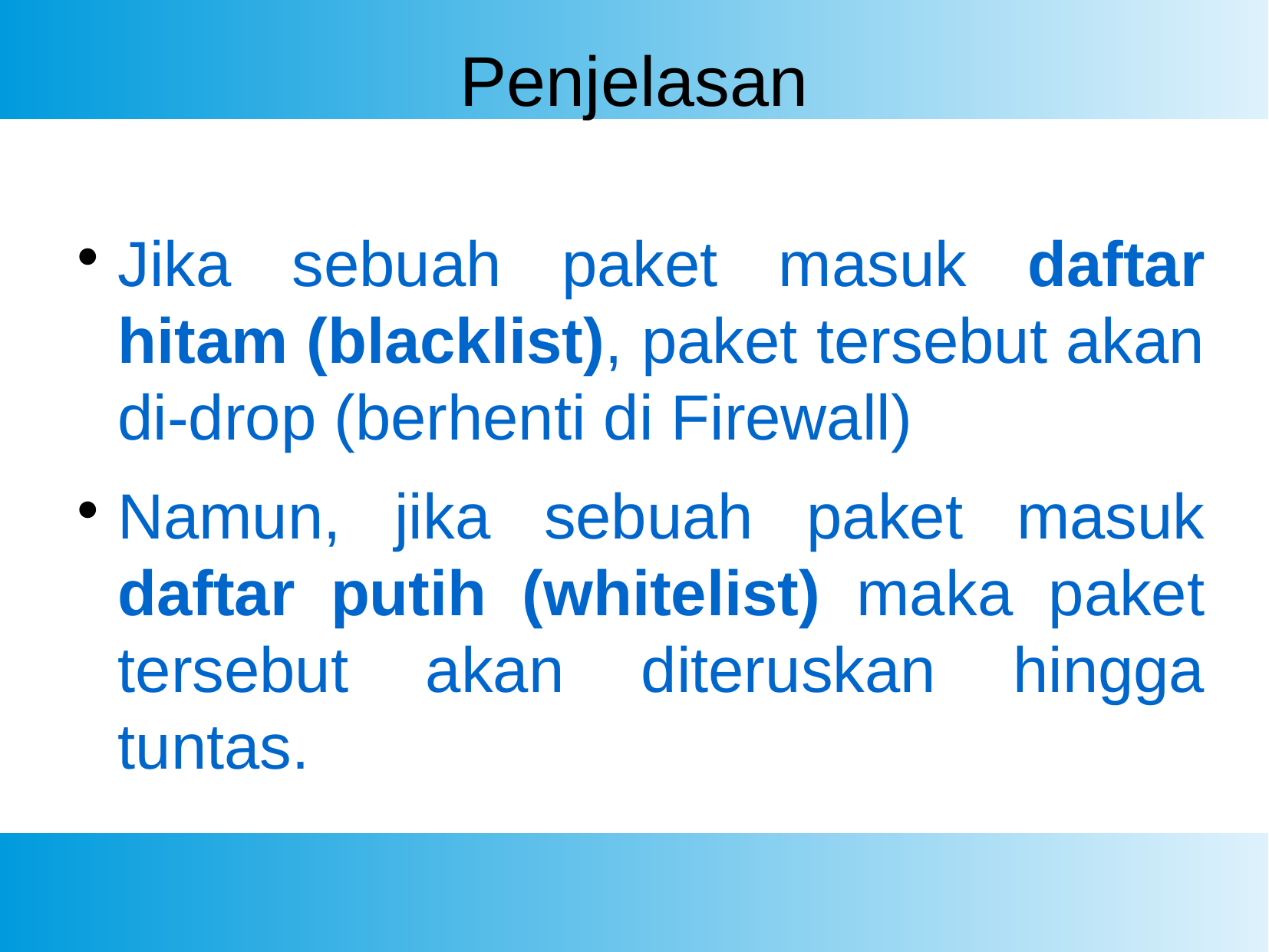

Penjelasan
Jika sebuah paket masuk daftar hitam (blacklist), paket tersebut akan di-drop (berhenti di Firewall)
Namun, jika sebuah paket masuk daftar putih (whitelist) maka paket tersebut akan diteruskan hingga tuntas.